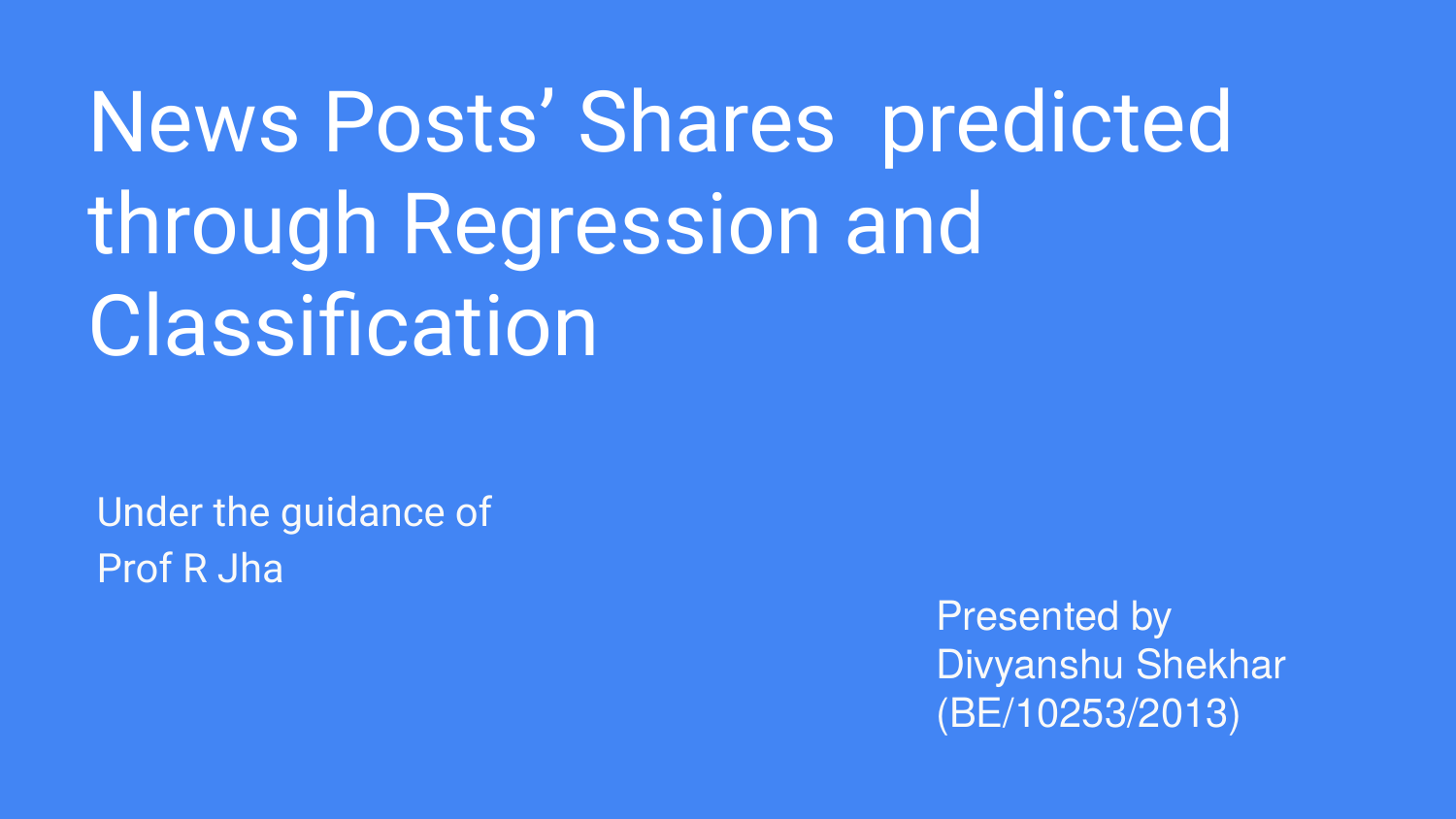

# News Posts’ Shares  predicted through Regression and Classification

Under the guidance of
Prof R Jha

Presented by
Divyanshu Shekhar
(BE/10253/2013)